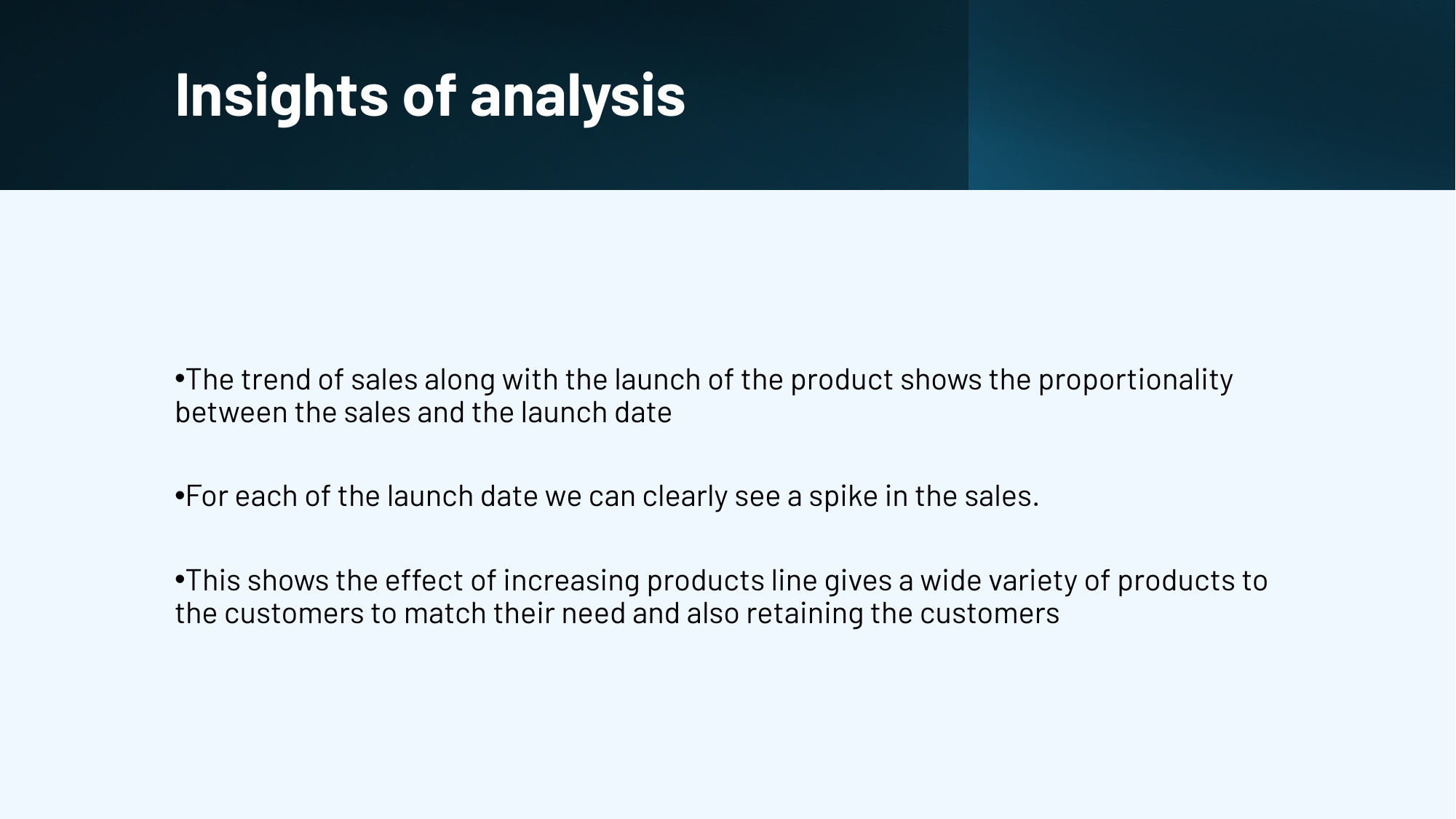

Insights of analysis
The trend of sales along with the launch of the product shows the proportionality between the sales and the launch date

For each of the launch date we can clearly see a spike in the sales.

This shows the effect of increasing products line gives a wide variety of products to the customers to match their need and also retaining the customers